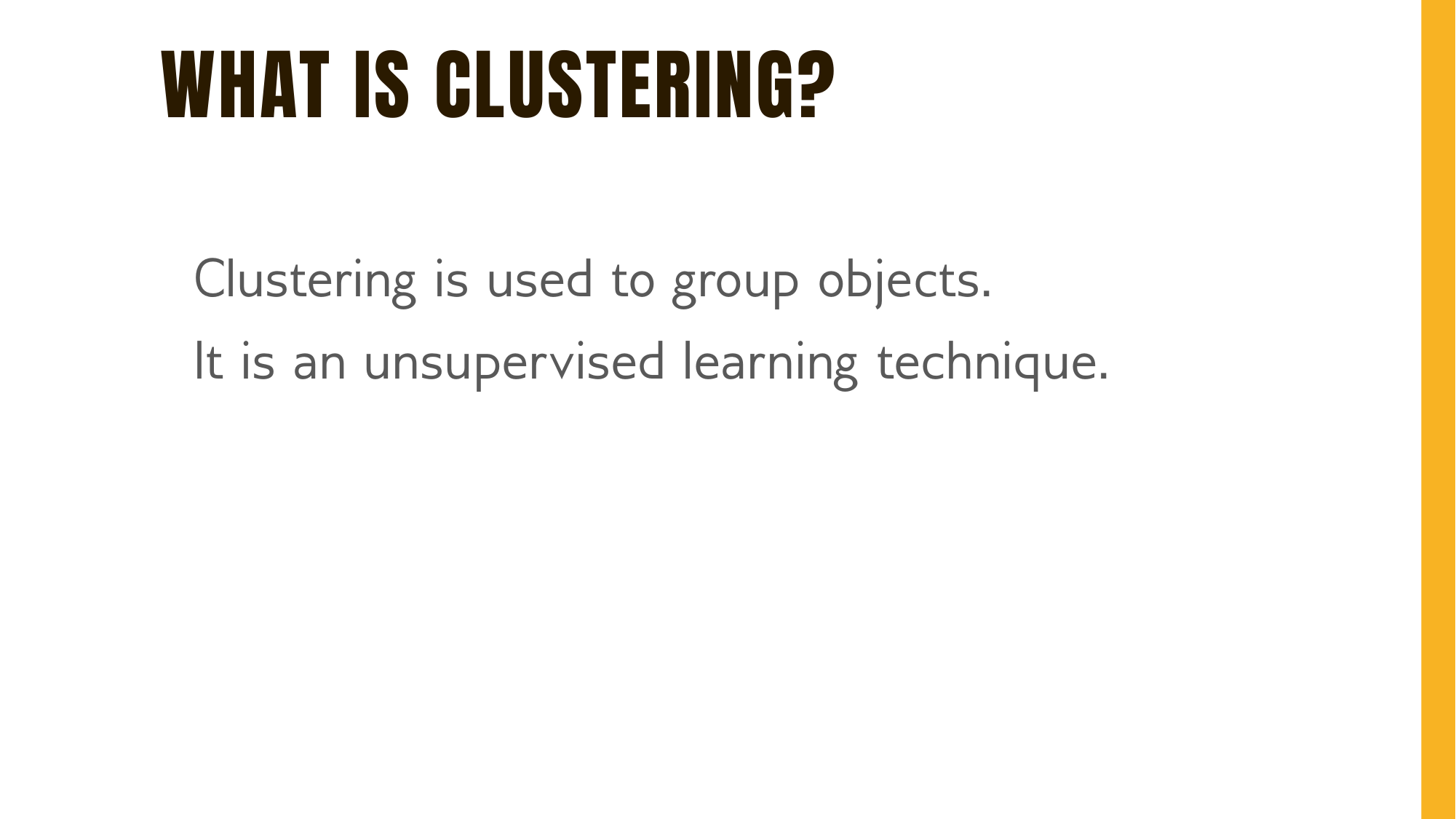

# What is Clustering?

Clustering is used to group objects.
It is an unsupervised learning technique.